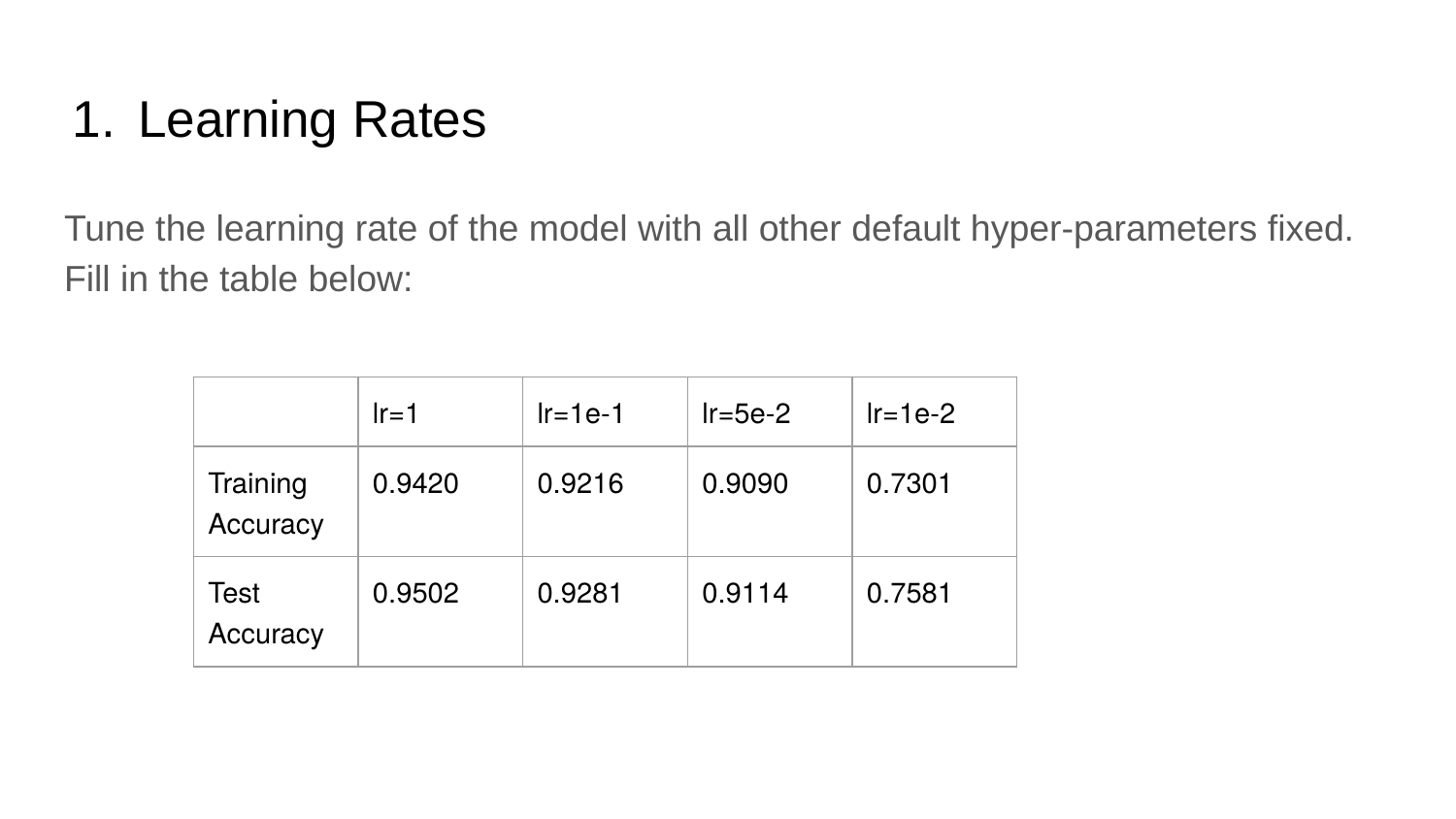

# Learning Rates
Tune the learning rate of the model with all other default hyper-parameters fixed. Fill in the table below:
|  | lr=1 | lr=1e-1 | lr=5e-2 | lr=1e-2 |
| --- | --- | --- | --- | --- |
| Training Accuracy | 0.9420 | 0.9216 | 0.9090 | 0.7301 |
| Test Accuracy | 0.9502 | 0.9281 | 0.9114 | 0.7581 |